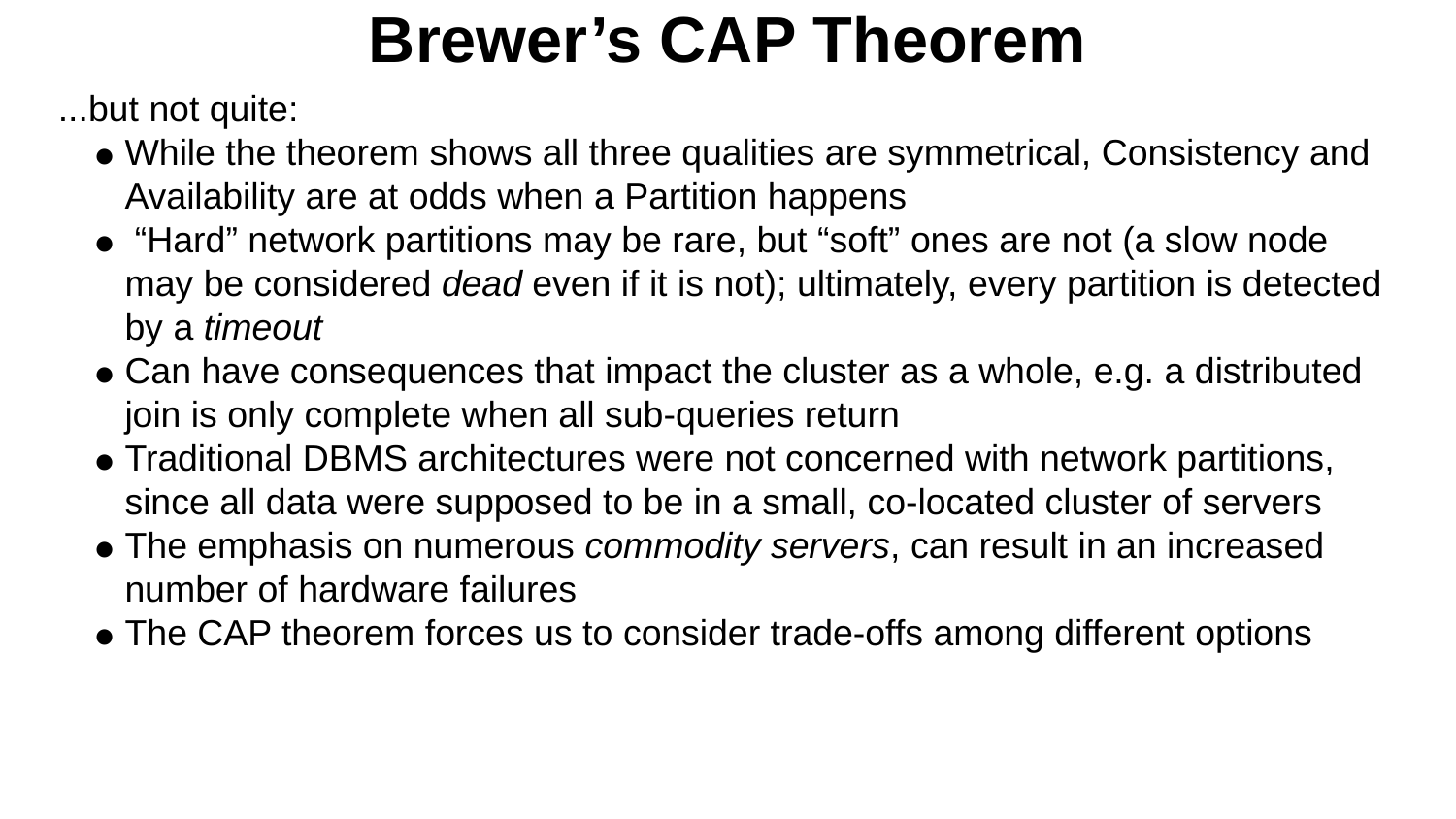

Brewer’s CAP Theorem
...but not quite:
While the theorem shows all three qualities are symmetrical, Consistency and Availability are at odds when a Partition happens
 “Hard” network partitions may be rare, but “soft” ones are not (a slow node may be considered dead even if it is not); ultimately, every partition is detected by a timeout
Can have consequences that impact the cluster as a whole, e.g. a distributed join is only complete when all sub-queries return
Traditional DBMS architectures were not concerned with network partitions, since all data were supposed to be in a small, co-located cluster of servers
The emphasis on numerous commodity servers, can result in an increased number of hardware failures
The CAP theorem forces us to consider trade-offs among different options